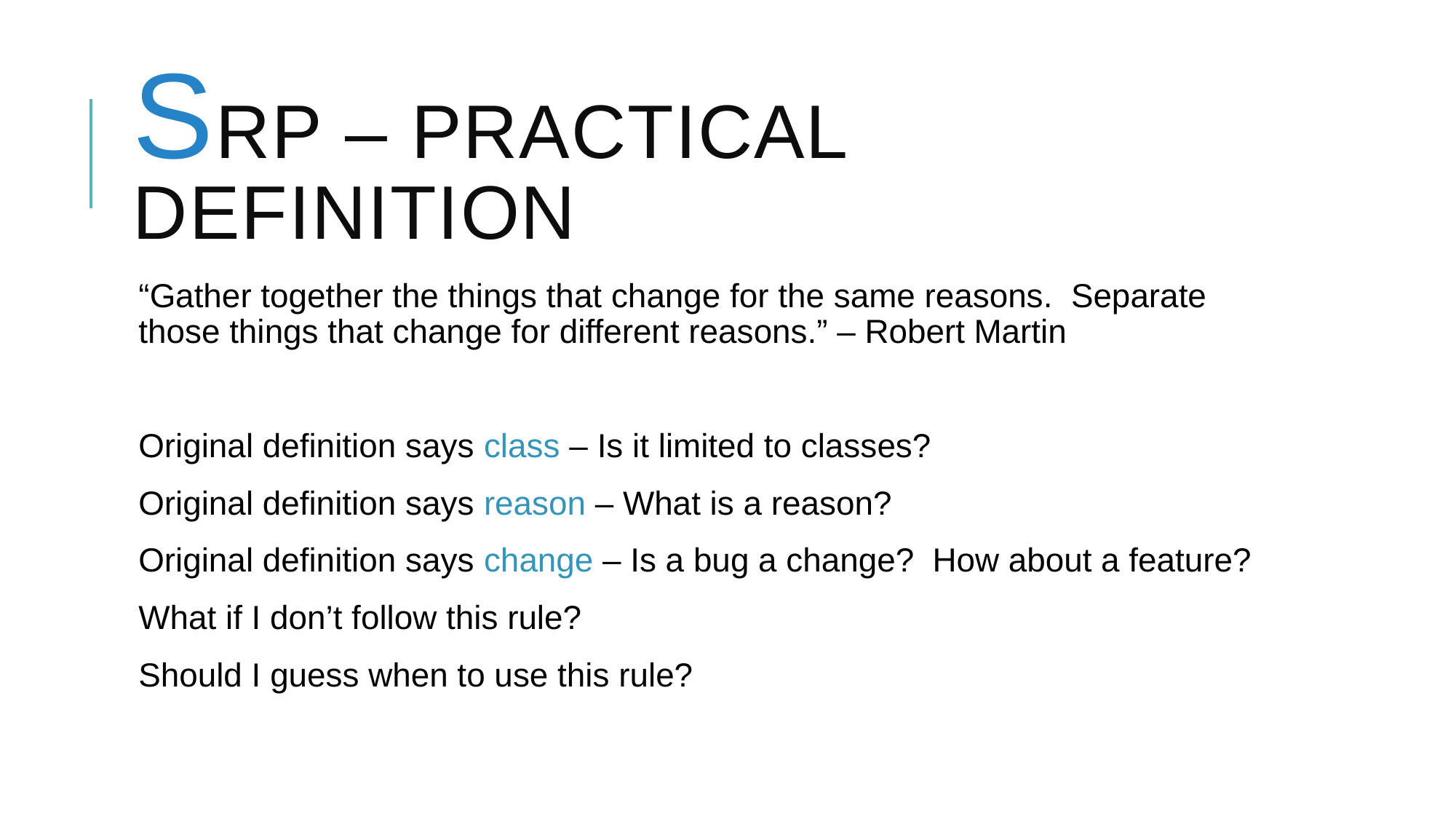

# Srp – Practical definition
“Gather together the things that change for the same reasons.  Separate those things that change for different reasons.” – Robert Martin

Original definition says class – Is it limited to classes?
Original definition says reason – What is a reason?
Original definition says change – Is a bug a change?  How about a feature?
What if I don’t follow this rule?
Should I guess when to use this rule?